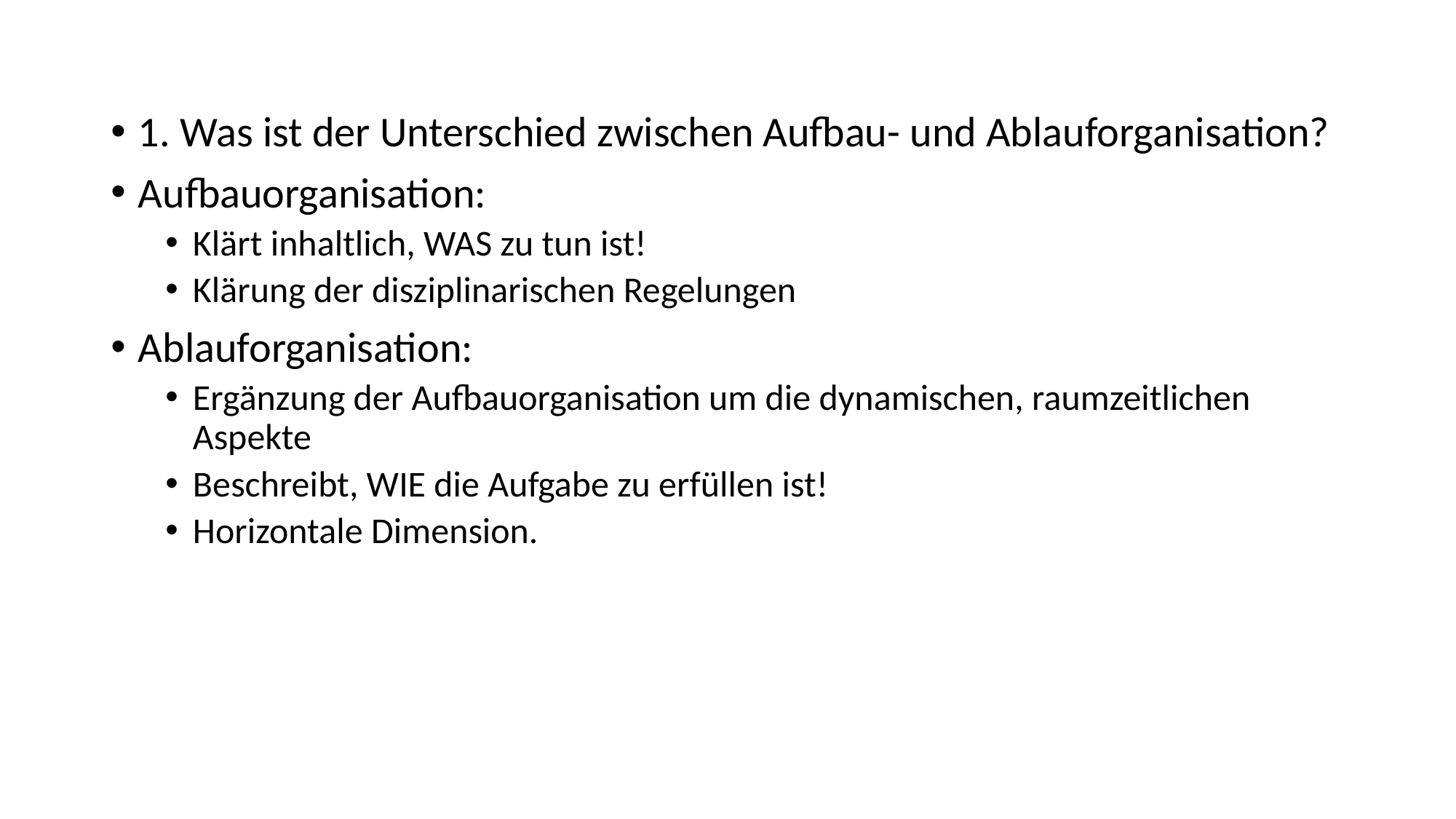

1. Was ist der Unterschied zwischen Aufbau- und Ablauforganisation?
Aufbauorganisation:
Klärt inhaltlich, WAS zu tun ist!
Klärung der disziplinarischen Regelungen
Ablauforganisation:
Ergänzung der Aufbauorganisation um die dynamischen, raumzeitlichen Aspekte
Beschreibt, WIE die Aufgabe zu erfüllen ist!
Horizontale Dimension.